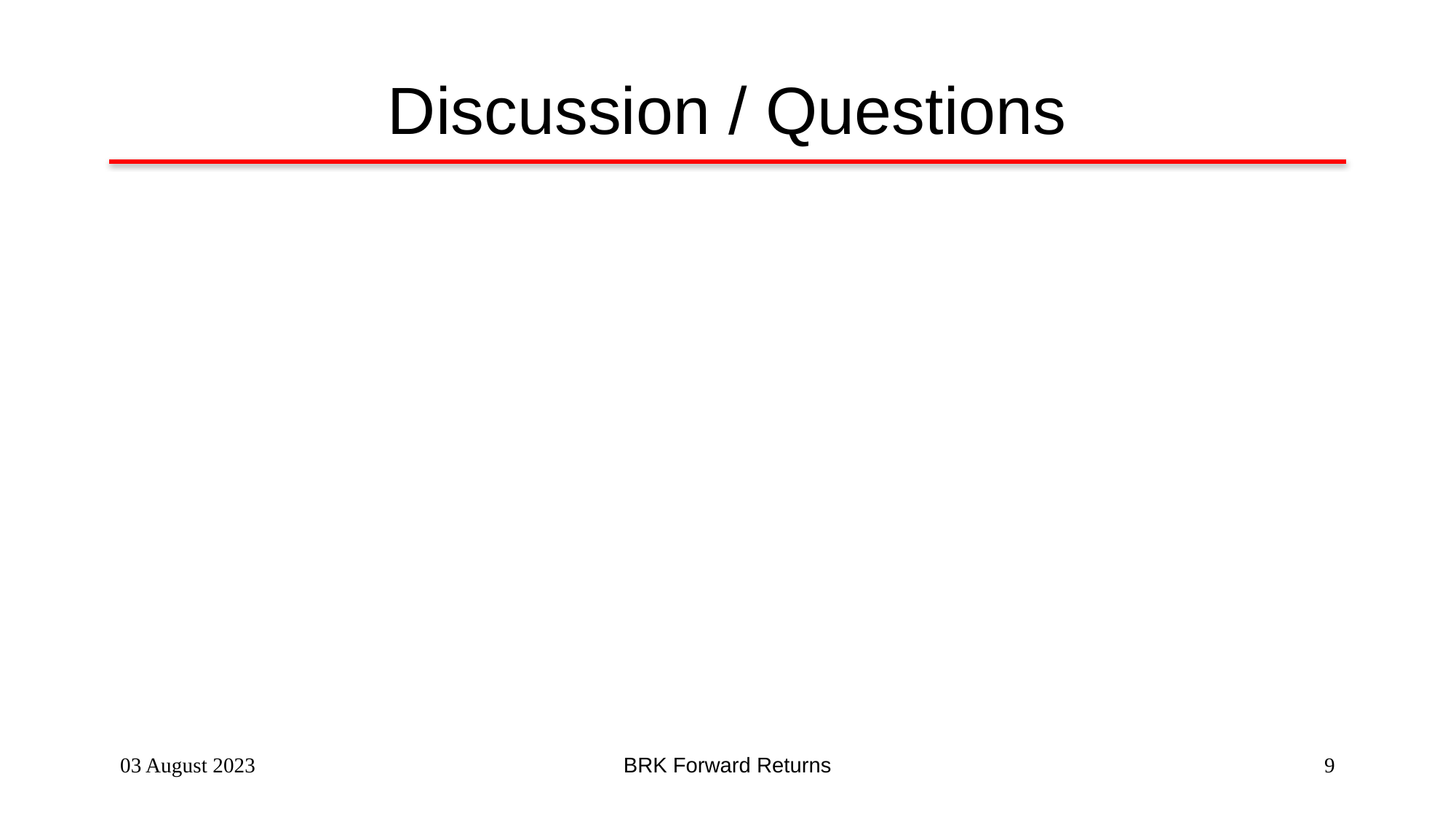

# Discussion / Questions

03 August 2023
BRK Forward Returns
9